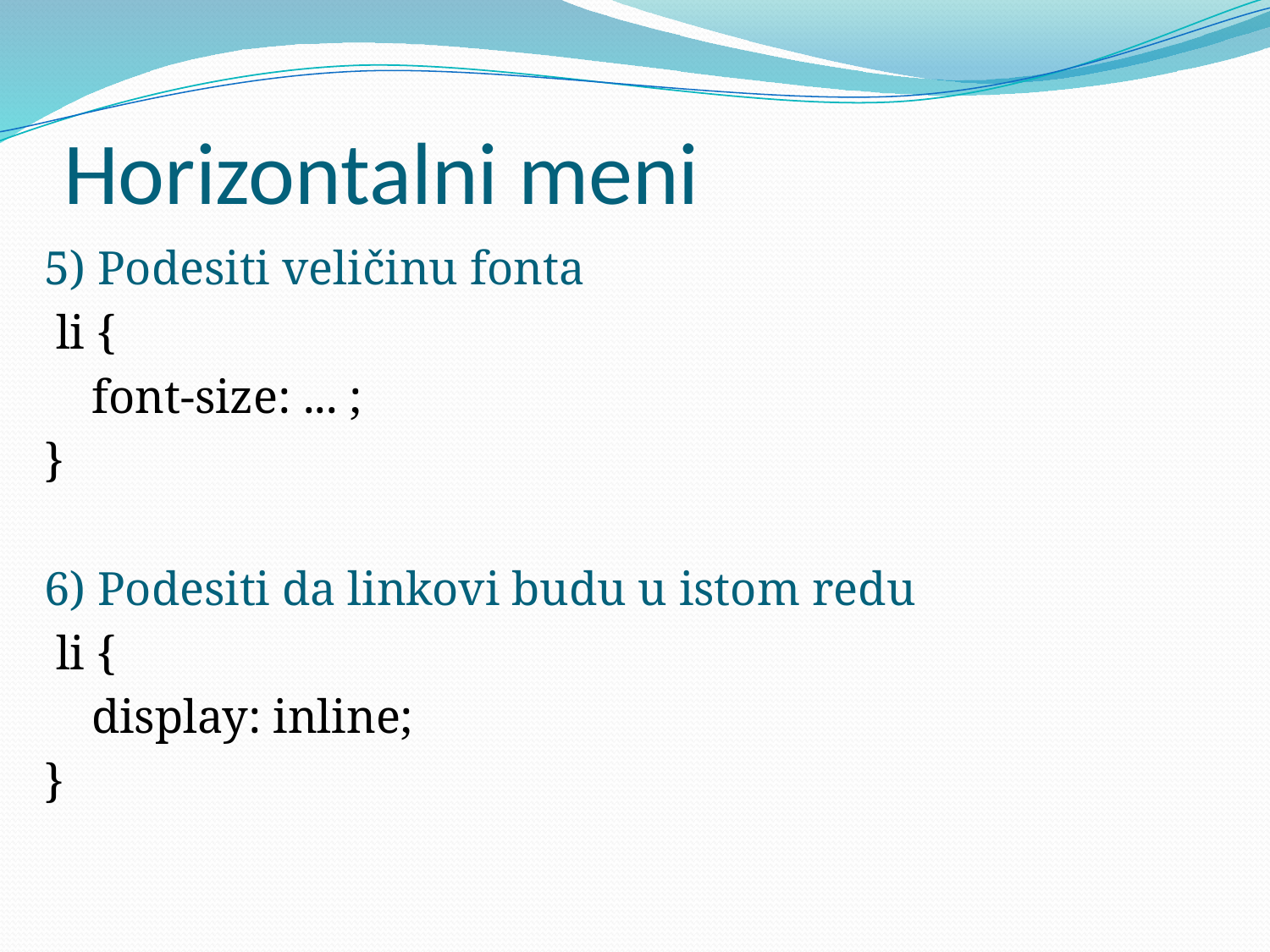

# Horizontalni meni
5) Podesiti veličinu fonta
 li {
    font-size: ... ;
}

6) Podesiti da linkovi budu u istom redu
 li {
    display: inline;
}